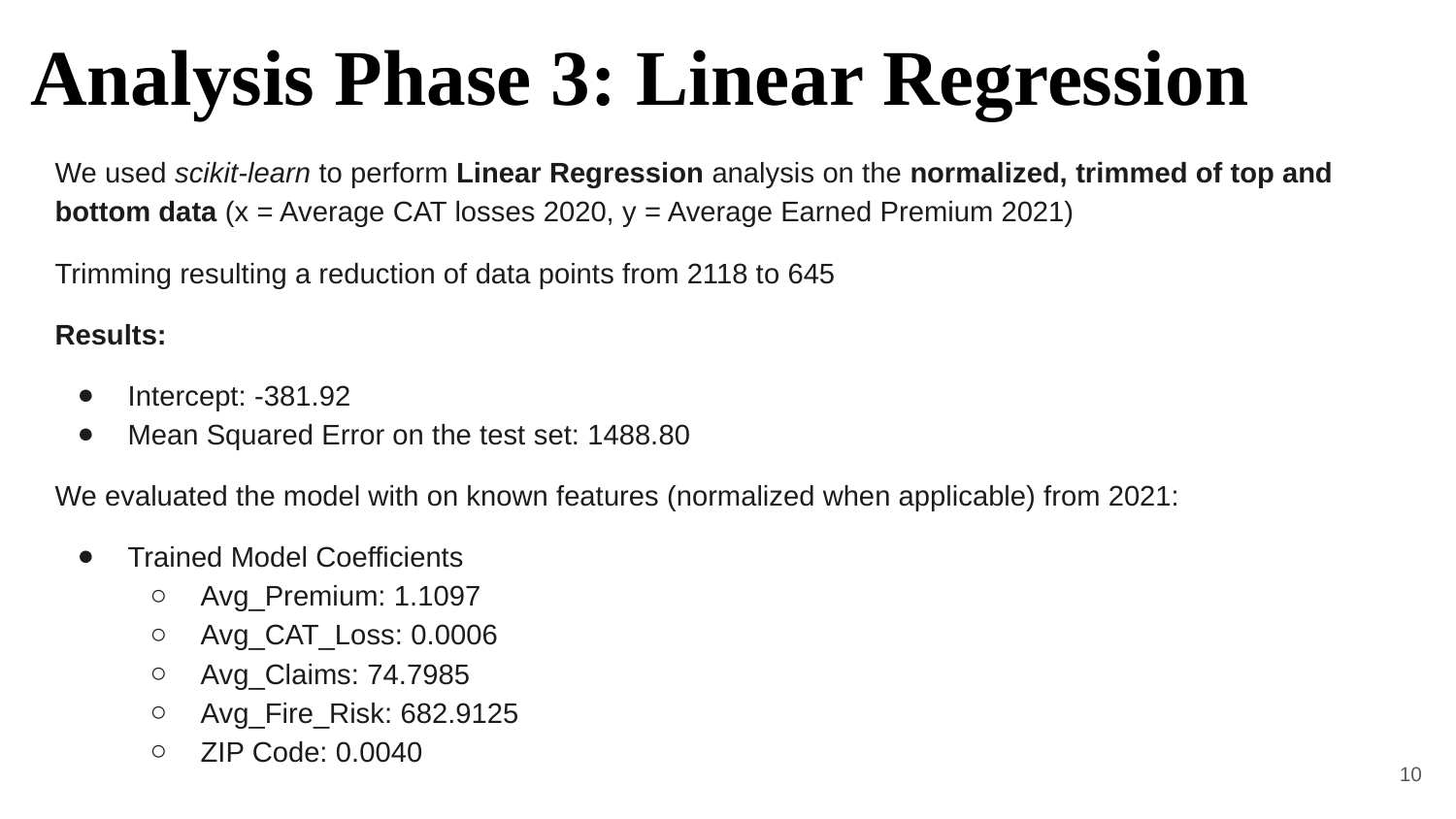

# Analysis Phase 3: Linear Regression
We used scikit-learn to perform Linear Regression analysis on the normalized, trimmed of top and bottom data (x = Average CAT losses 2020, y = Average Earned Premium 2021)
Trimming resulting a reduction of data points from 2118 to 645
Results:
Intercept: -381.92
Mean Squared Error on the test set: 1488.80
We evaluated the model with on known features (normalized when applicable) from 2021:
Trained Model Coefficients
Avg_Premium: 1.1097
Avg_CAT_Loss: 0.0006
Avg_Claims: 74.7985
Avg_Fire_Risk: 682.9125
ZIP Code: 0.0040

10